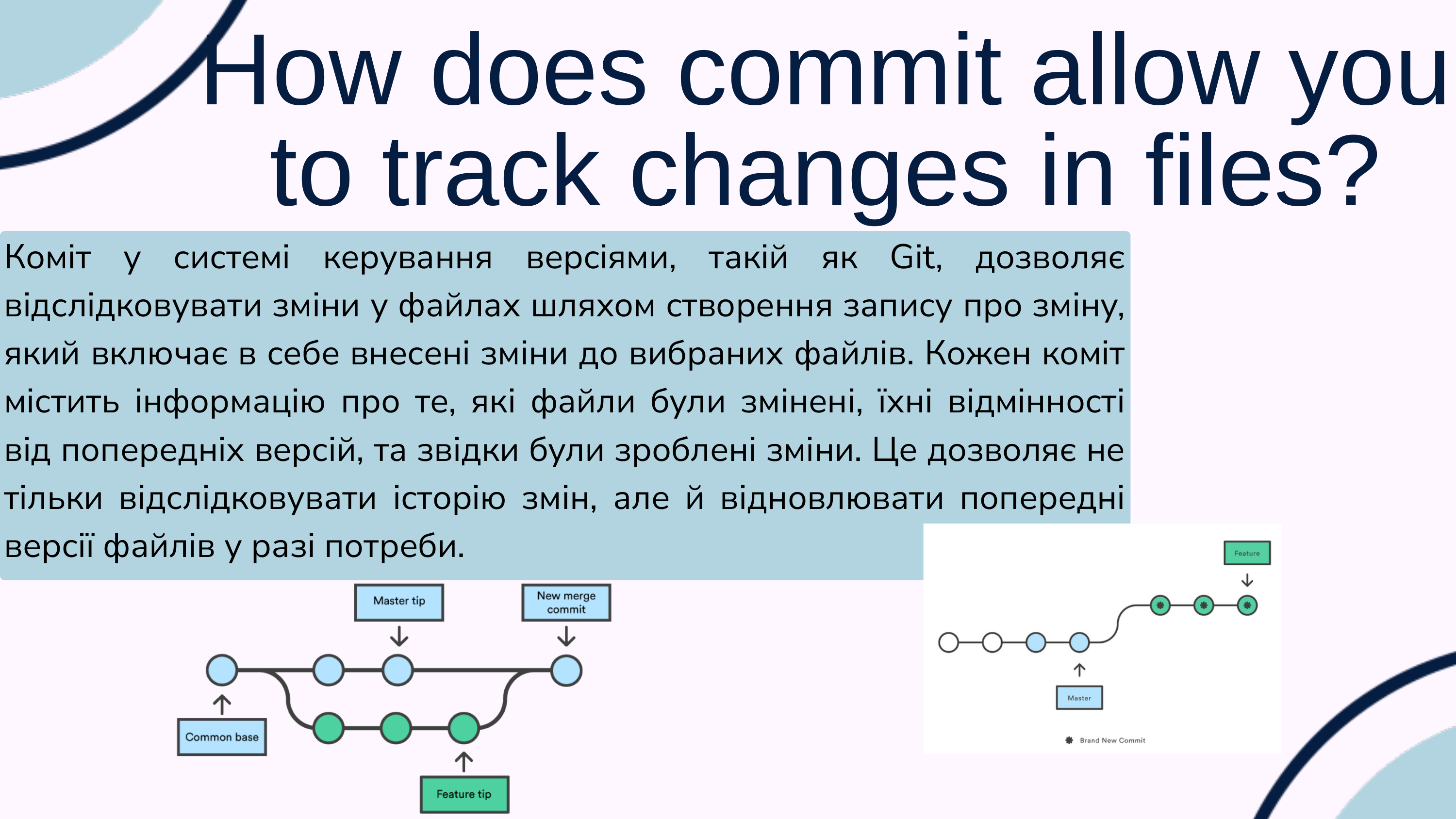

How does commit allow you to track changes in files?

Коміт у системі керування версіями, такій як Git, дозволяє відслідковувати зміни у файлах шляхом створення запису про зміну, який включає в себе внесені зміни до вибраних файлів. Кожен коміт містить інформацію про те, які файли були змінені, їхні відмінності від попередніх версій, та звідки були зроблені зміни. Це дозволяє не тільки відслідковувати історію змін, але й відновлювати попередні версії файлів у разі потреби.